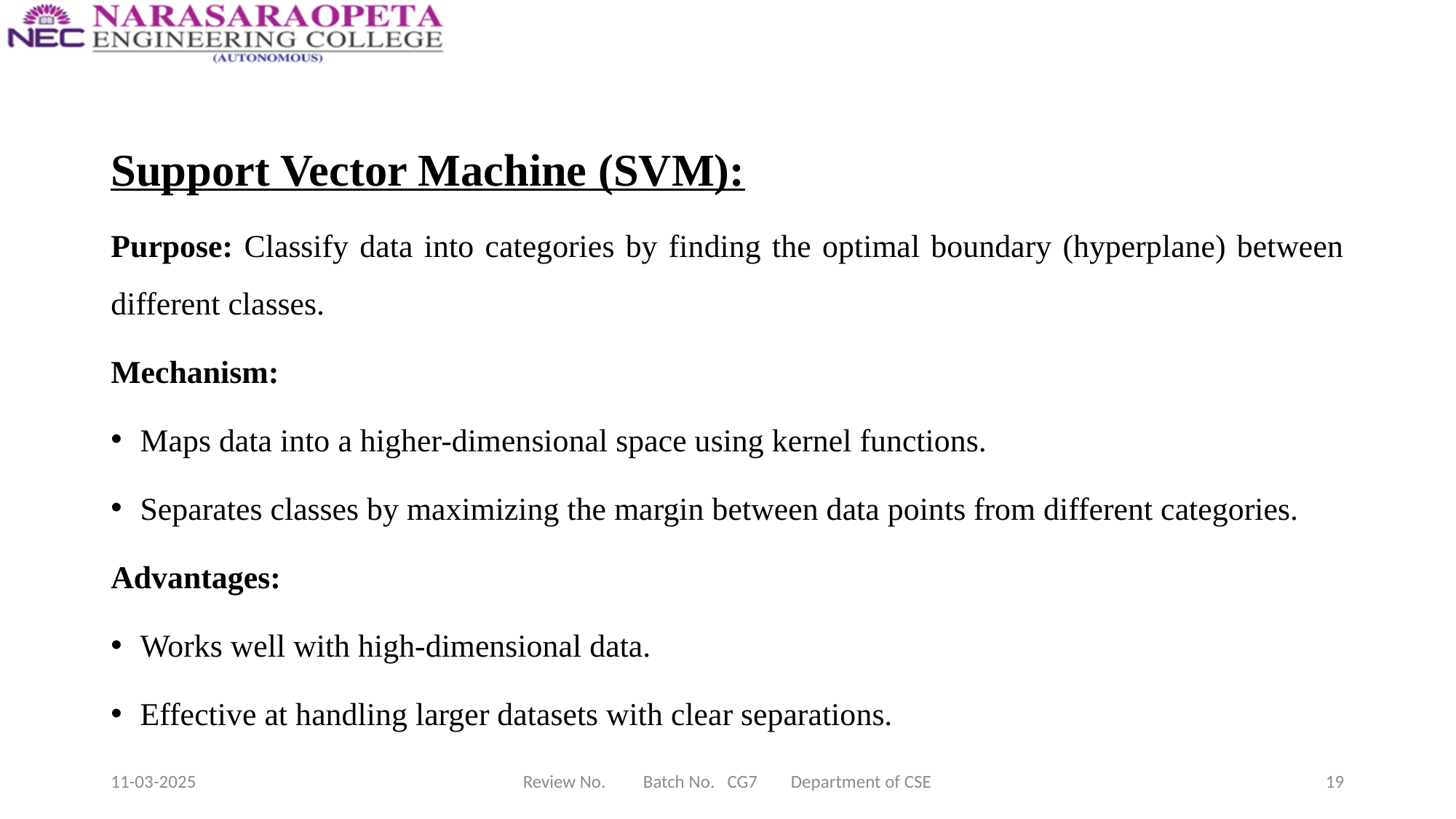

Support Vector Machine (SVM):
Purpose: Classify data into categories by finding the optimal boundary (hyperplane) between different classes.
Mechanism:
Maps data into a higher-dimensional space using kernel functions.
Separates classes by maximizing the margin between data points from different categories.
Advantages:
Works well with high-dimensional data.
Effective at handling larger datasets with clear separations.

11-03-2025
Review No.         Batch No.   CG7        Department of CSE
19